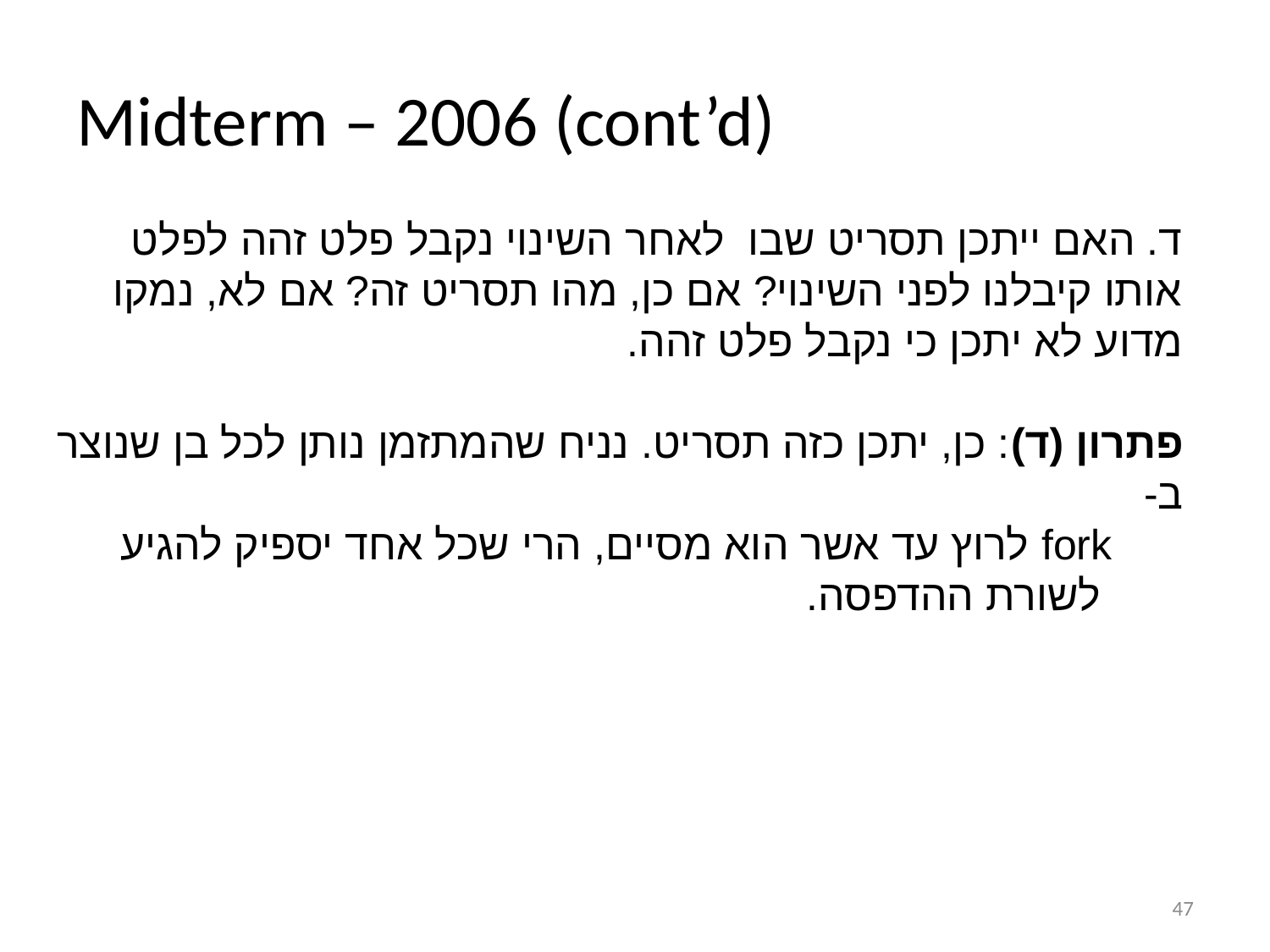

Midterm – 2006 (cont’d)
ד. האם ייתכן תסריט שבו  לאחר השינוי נקבל פלט זהה לפלט אותו קיבלנו לפני השינוי? אם כן, מהו תסריט זה? אם לא, נמקו מדוע לא יתכן כי נקבל פלט זהה.

פתרון (ד): כן, יתכן כזה תסריט. נניח שהמתזמן נותן לכל בן שנוצר ב-
 	     fork לרוץ עד אשר הוא מסיים, הרי שכל אחד יספיק להגיע
  	     לשורת ההדפסה.

47